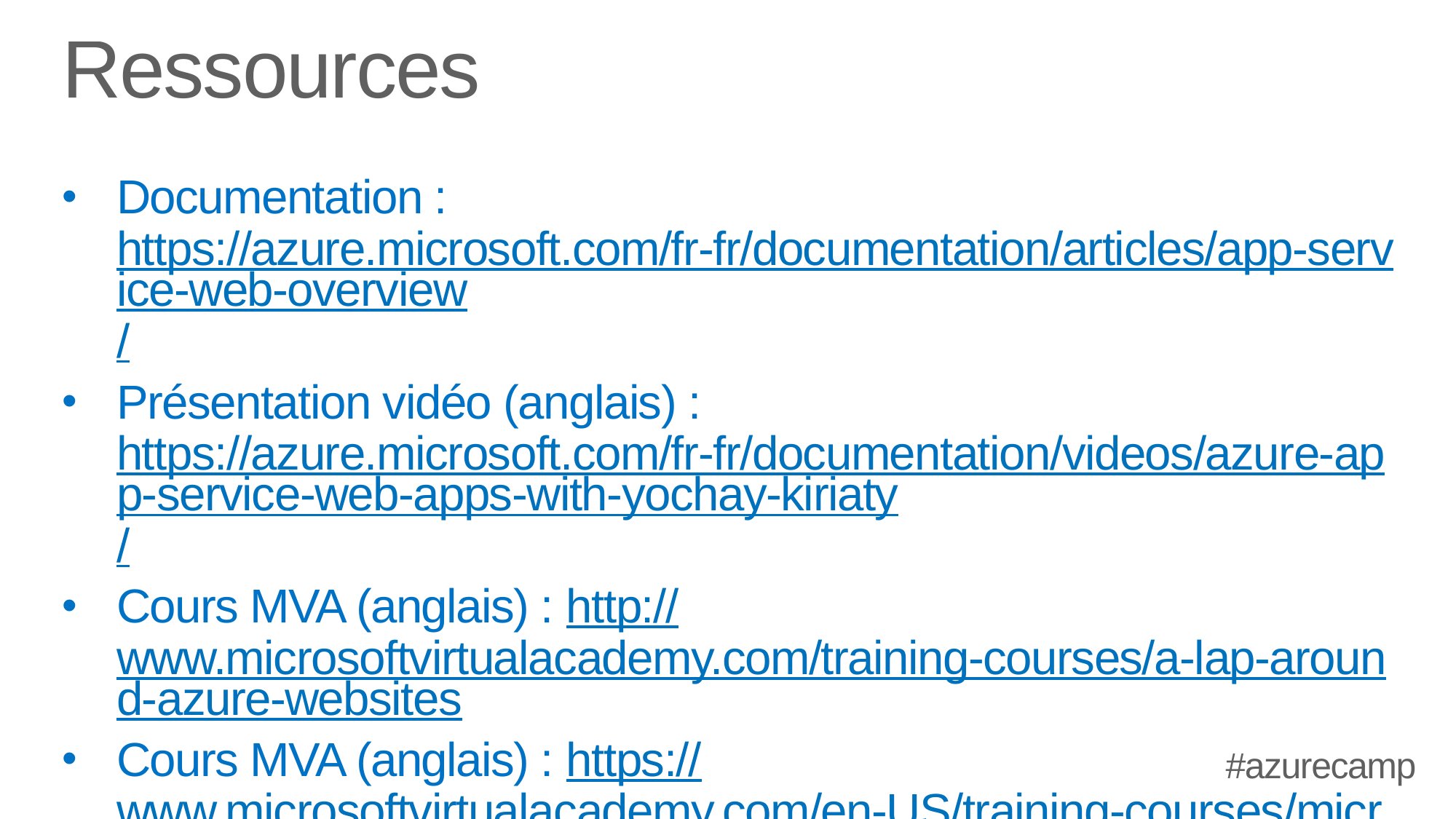

# Ressources
Documentation : https://azure.microsoft.com/fr-fr/documentation/articles/app-service-web-overview/
Présentation vidéo (anglais) : https://azure.microsoft.com/fr-fr/documentation/videos/azure-app-service-web-apps-with-yochay-kiriaty/
Cours MVA (anglais) : http://www.microsoftvirtualacademy.com/training-courses/a-lap-around-azure-websites
Cours MVA (anglais) : https://www.microsoftvirtualacademy.com/en-US/training-courses/microsoft-azure-fundamentals-websites-8460